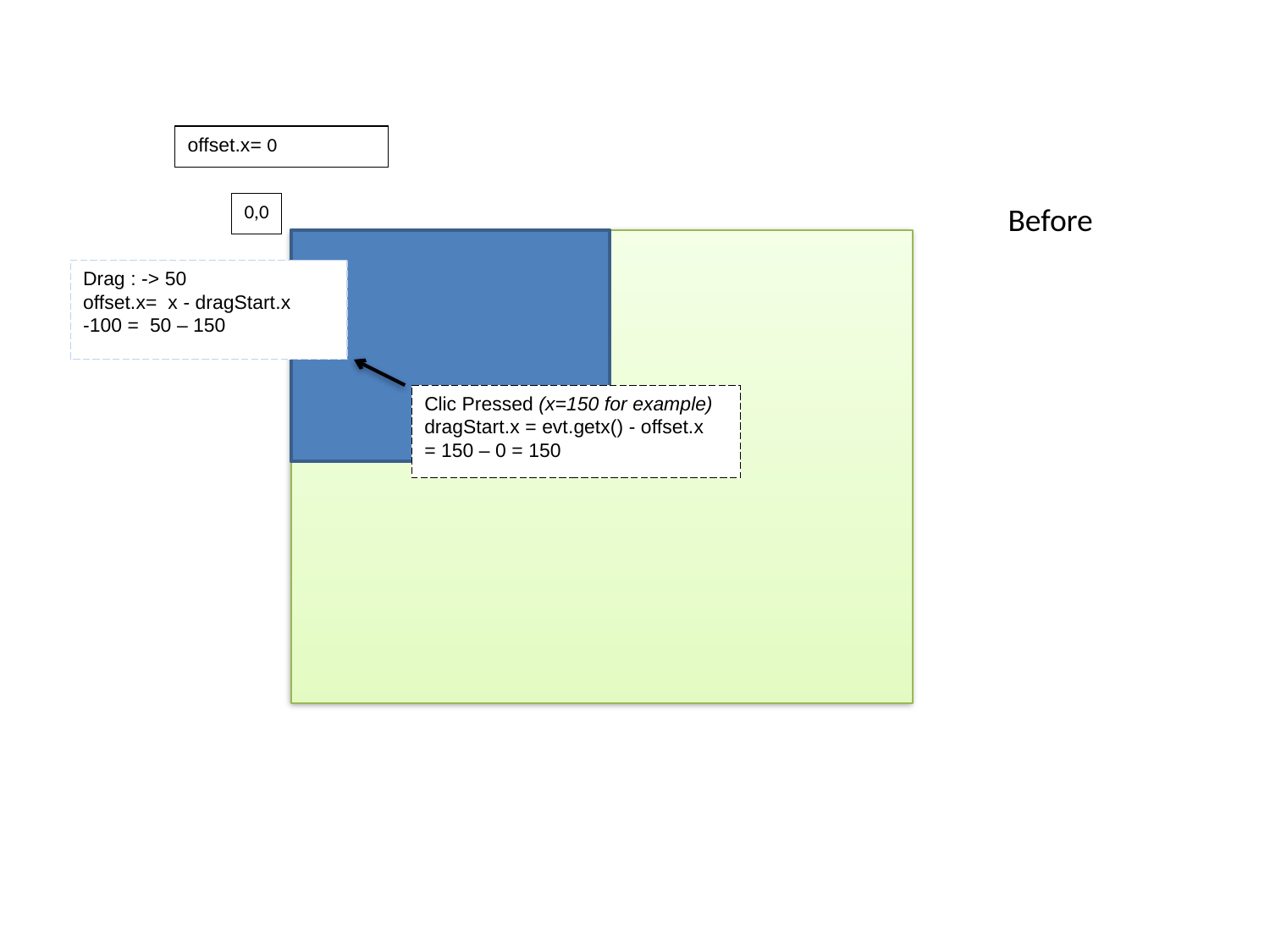

offset.x= 0
0,0
Before

Drag : -> 50
offset.x=  x - dragStart.x
-100 =  50 – 150
Clic Pressed (x=150 for example)
dragStart.x = evt.getx() - offset.x
= 150 – 0 = 150